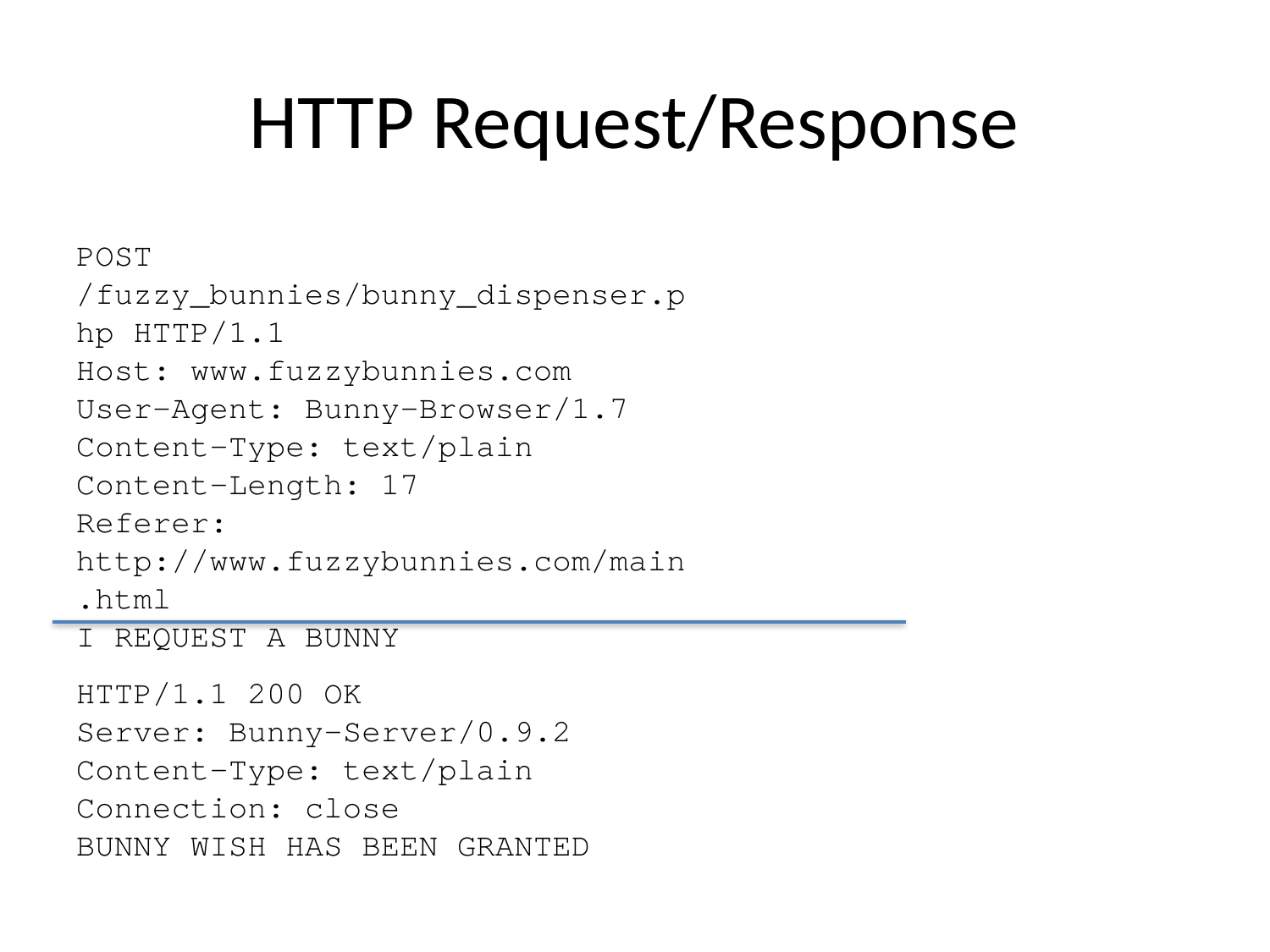

# HTTP Request/Response
POST /fuzzy_bunnies/bunny_dispenser.php HTTP/1.1
Host: www.fuzzybunnies.com
User-Agent: Bunny-Browser/1.7
Content-Type: text/plain
Content-Length: 17
Referer: http://www.fuzzybunnies.com/main.html
I REQUEST A BUNNY
HTTP/1.1 200 OK
Server: Bunny-Server/0.9.2
Content-Type: text/plain
Connection: close
BUNNY WISH HAS BEEN GRANTED